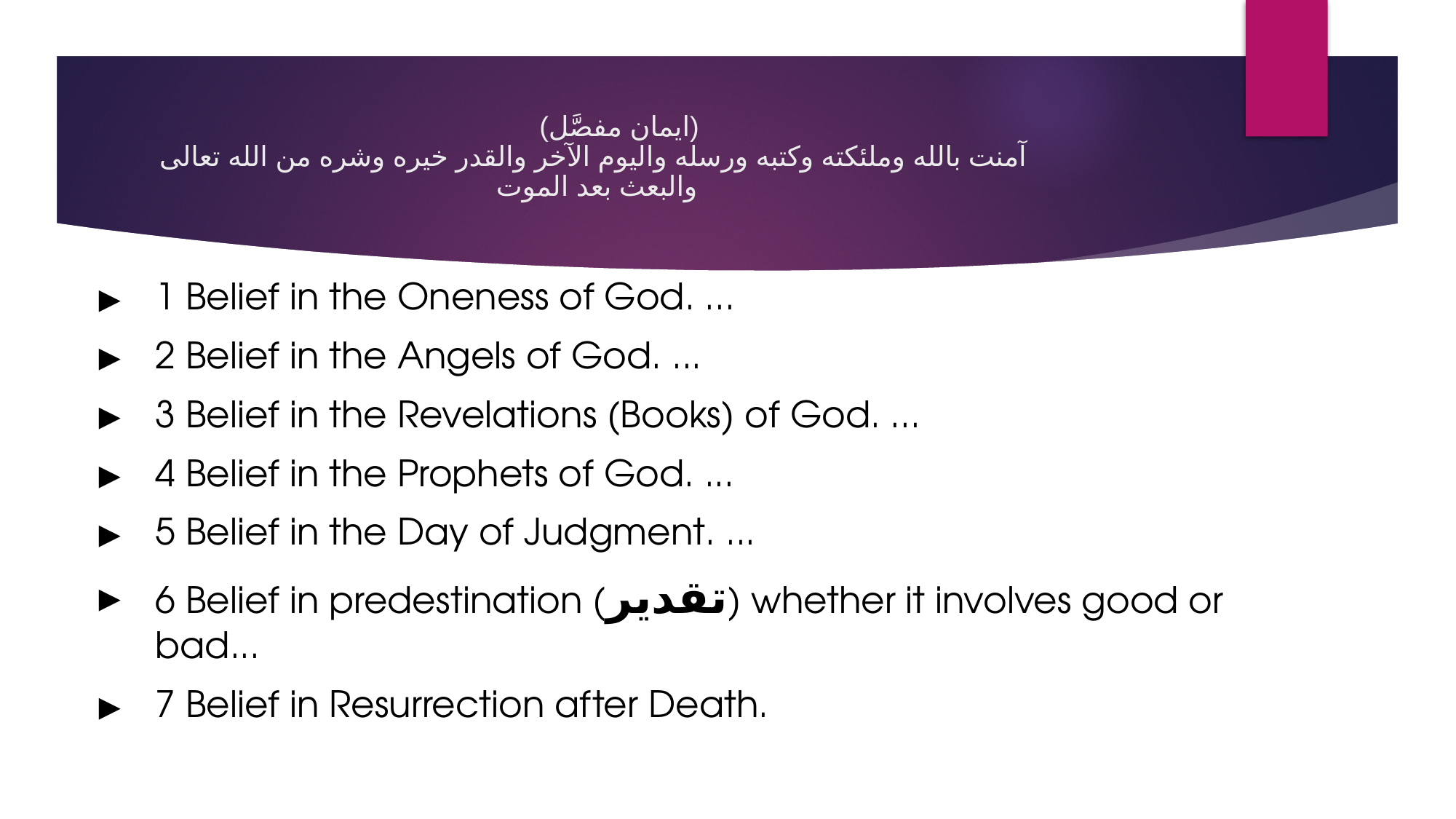

# (ايمان مفصَّل) آمنت بالله وملئكته وكتبه ورسله واليوم الآخر والقدر خيره وشره من الله تعالى والبعث بعد الموت

1 Belief in the Oneness of God. ...
2 Belief in the Angels of God. ...
3 Belief in the Revelations (Books) of God. ...
4 Belief in the Prophets of God. ...
5 Belief in the Day of Judgment. ...
6 Belief in predestination (تقدیر) whether it involves good or bad...
7 Belief in Resurrection after Death.